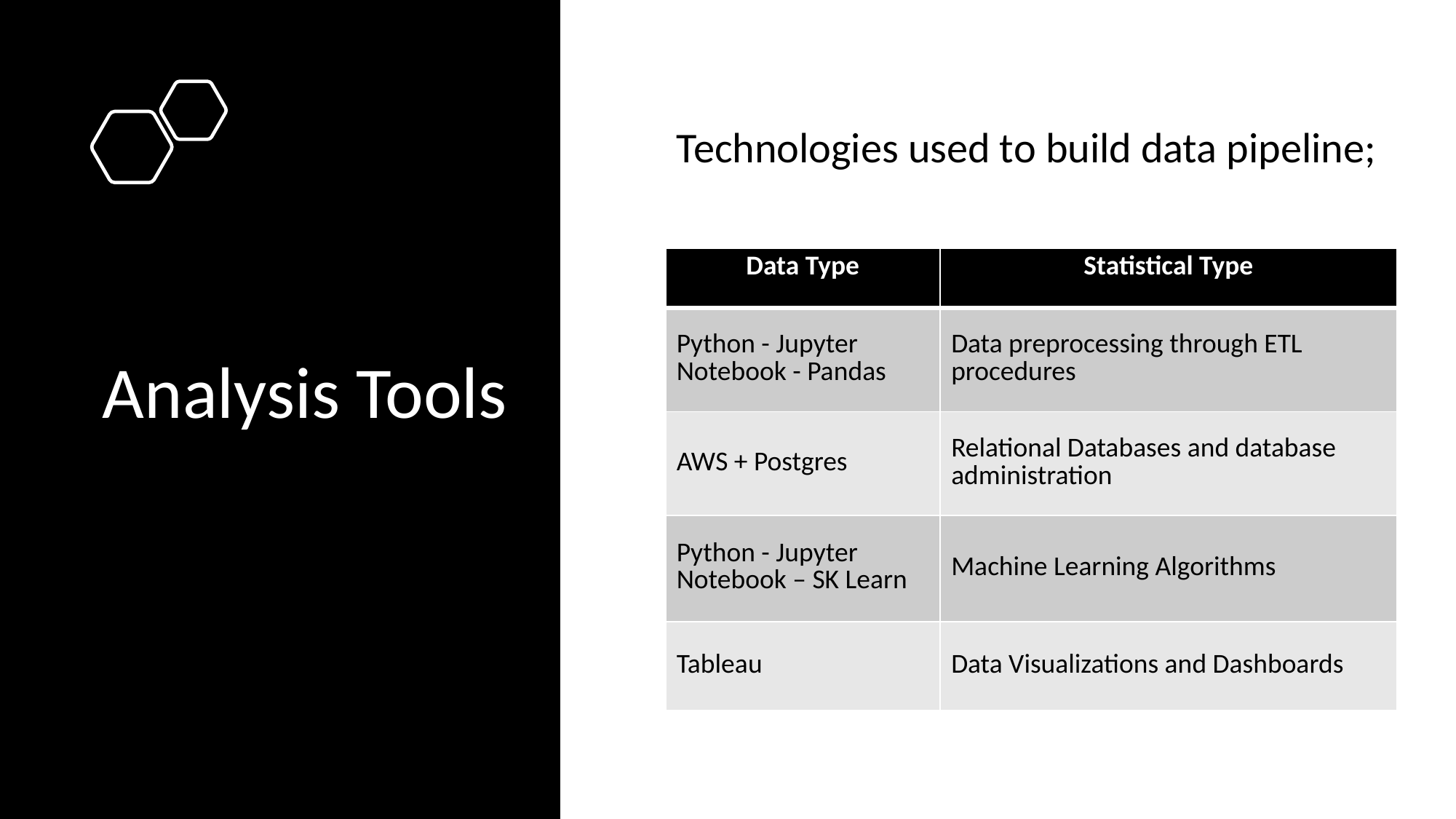

Technologies used to build data pipeline;
# Analysis Tools
| Data Type | Statistical Type |
| --- | --- |
| Python - Jupyter Notebook - Pandas | Data preprocessing through ETL procedures |
| AWS + Postgres | Relational Databases and database administration |
| Python - Jupyter Notebook – SK Learn | Machine Learning Algorithms |
| Tableau | Data Visualizations and Dashboards |